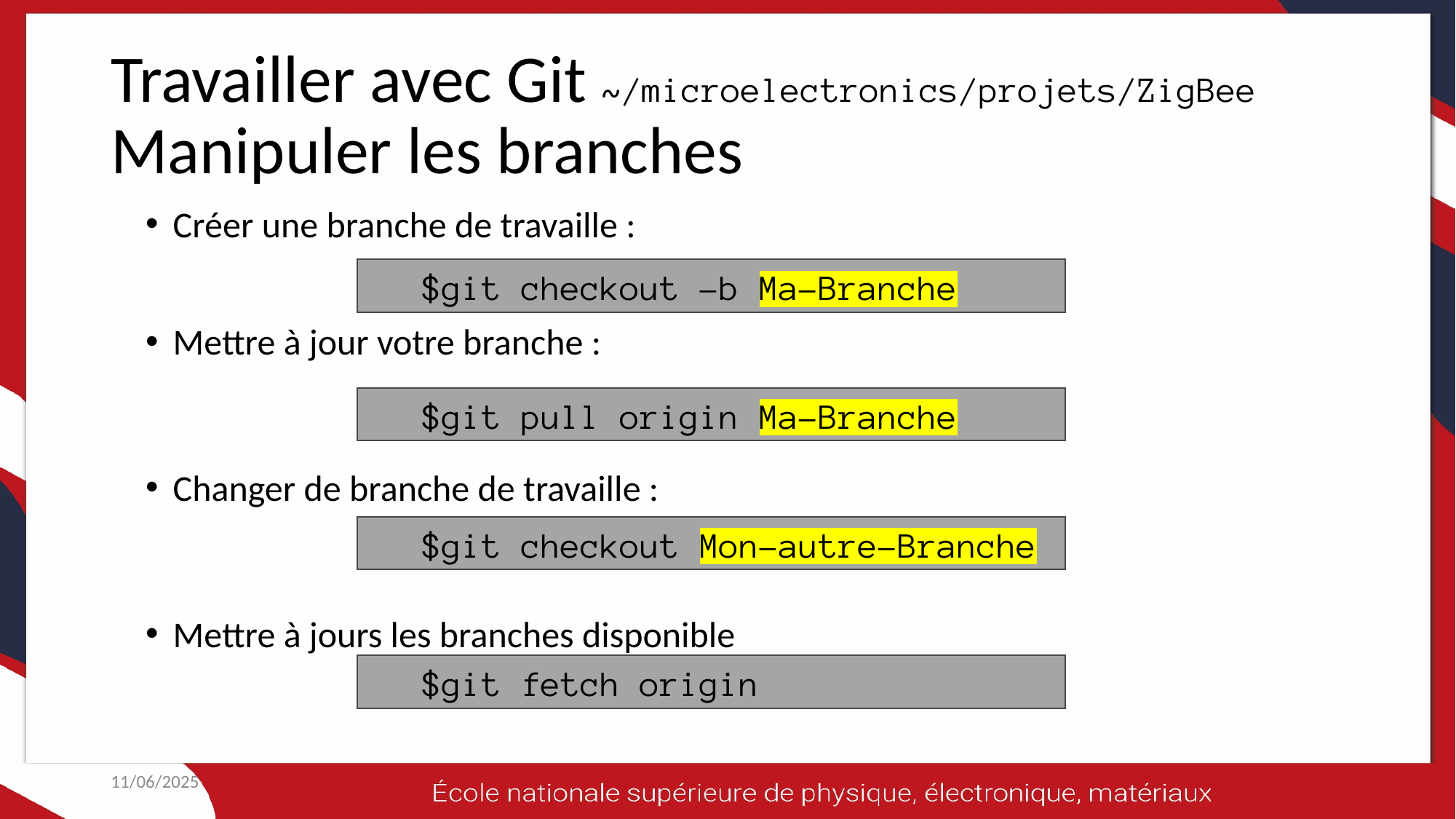

# Travailler avec Git ~/microelectronics/projets/ZigBee Manipuler les branches
Créer une branche de travaille :

Mettre à jour votre branche :
Changer de branche de travaille :
Mettre à jours les branches disponible
$git checkout –b Ma-Branche
$git pull origin Ma-Branche
$git checkout Mon-autre-Branche
$git fetch origin
11/06/2025
14